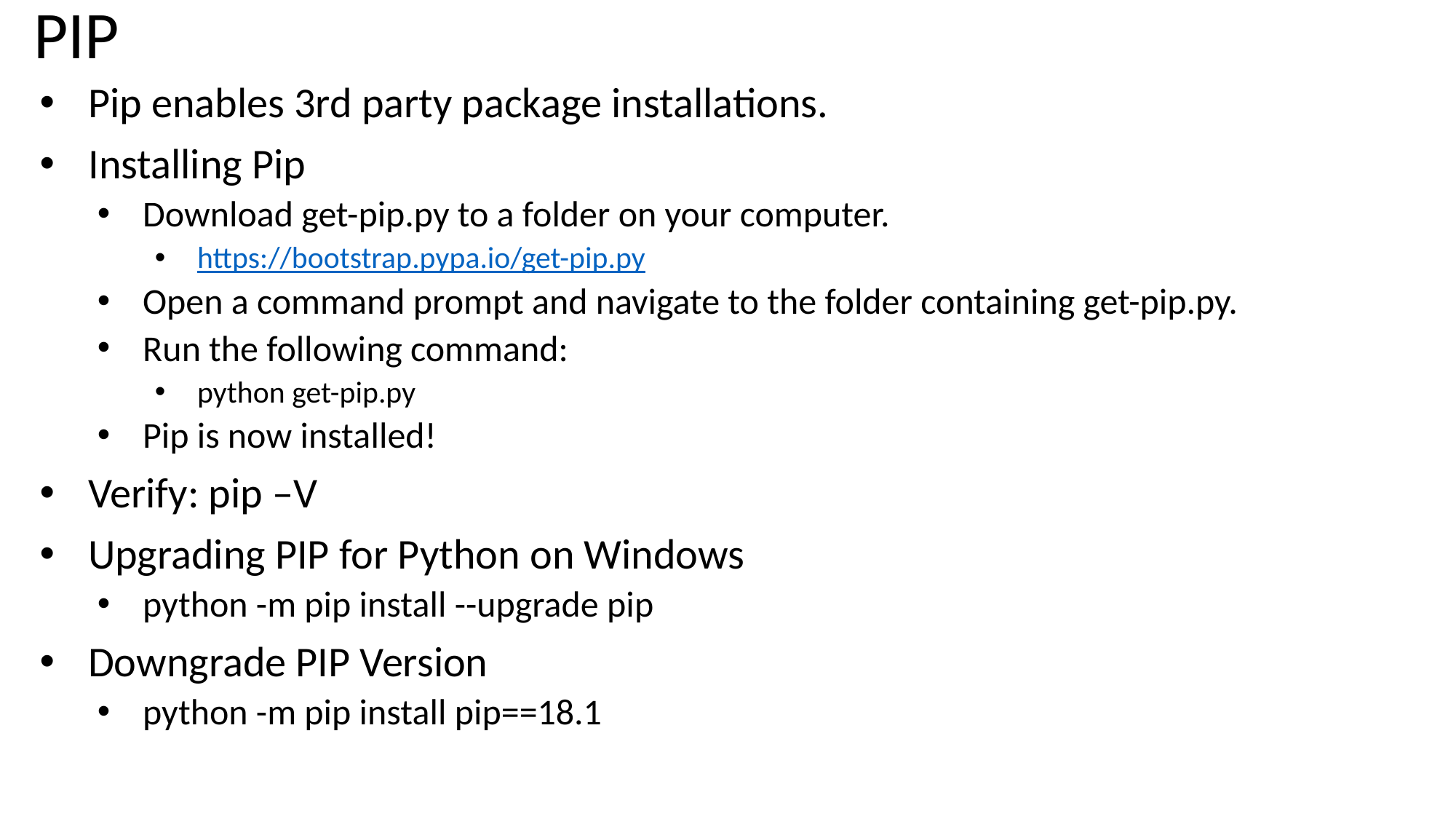

# PIP
Pip enables 3rd party package installations.
Installing Pip
Download get-pip.py to a folder on your computer.
https://bootstrap.pypa.io/get-pip.py
Open a command prompt and navigate to the folder containing get-pip.py.
Run the following command:
python get-pip.py
Pip is now installed!
Verify: pip –V
Upgrading PIP for Python on Windows
python -m pip install --upgrade pip
Downgrade PIP Version
python -m pip install pip==18.1